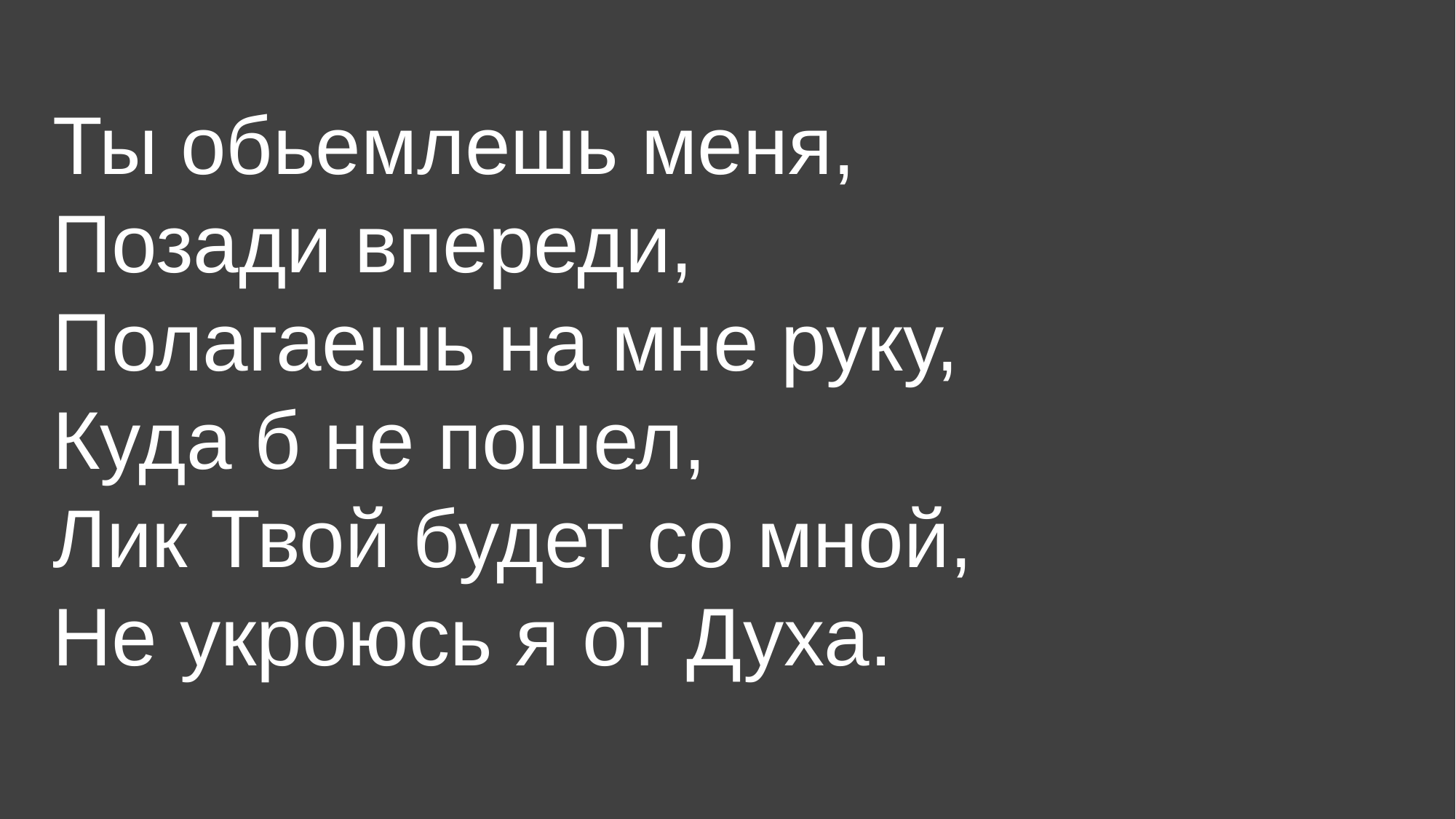

# Ты обьемлешь меня, Позади впереди, Полагаешь на мне руку, Куда б не пошел, Лик Твой будет со мной, Не укроюсь я от Духа.